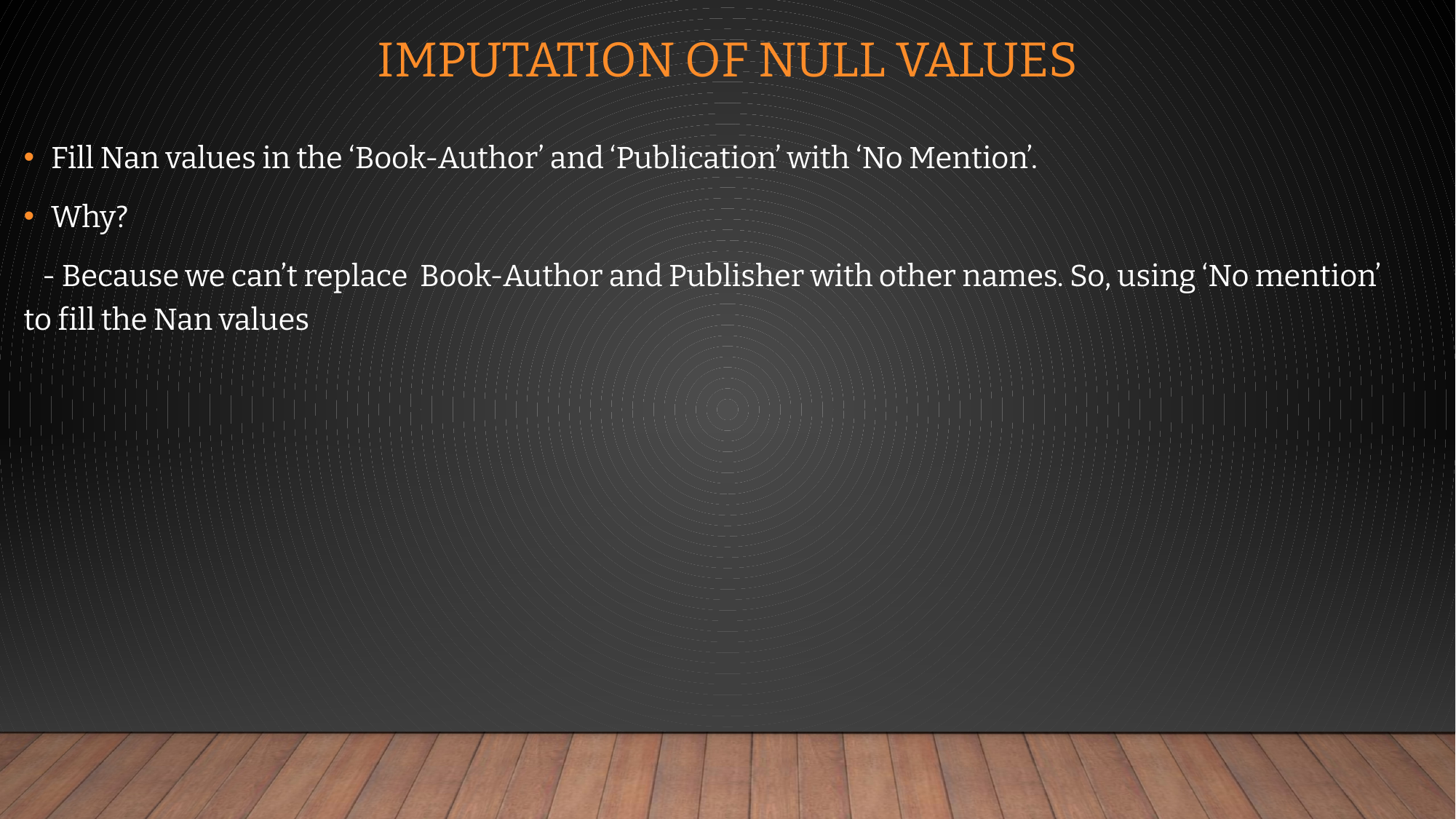

# Imputation of null values
Fill Nan values in the ‘Book-Author’ and ‘Publication’ with ‘No Mention’.
Why?
   - Because we can’t replace  Book-Author and Publisher with other names. So, using ‘No mention’ to fill the Nan values